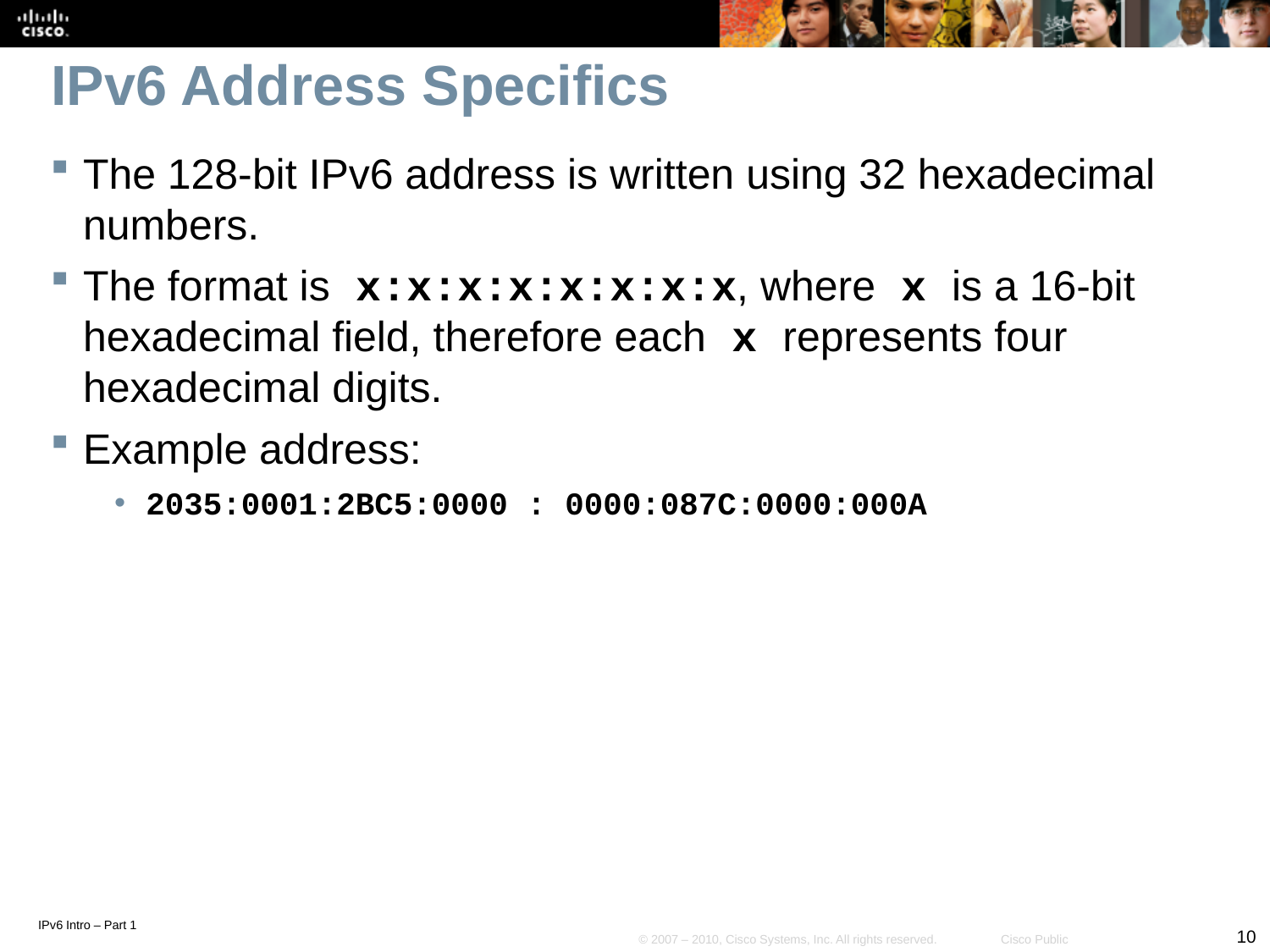

# IPv6 Address Specifics
The 128-bit IPv6 address is written using 32 hexadecimal numbers.
The format is x:x:x:x:x:x:x:x, where x is a 16-bit hexadecimal field, therefore each x represents four hexadecimal digits.
Example address:
2035:0001:2BC5:0000 : 0000:087C:0000:000A